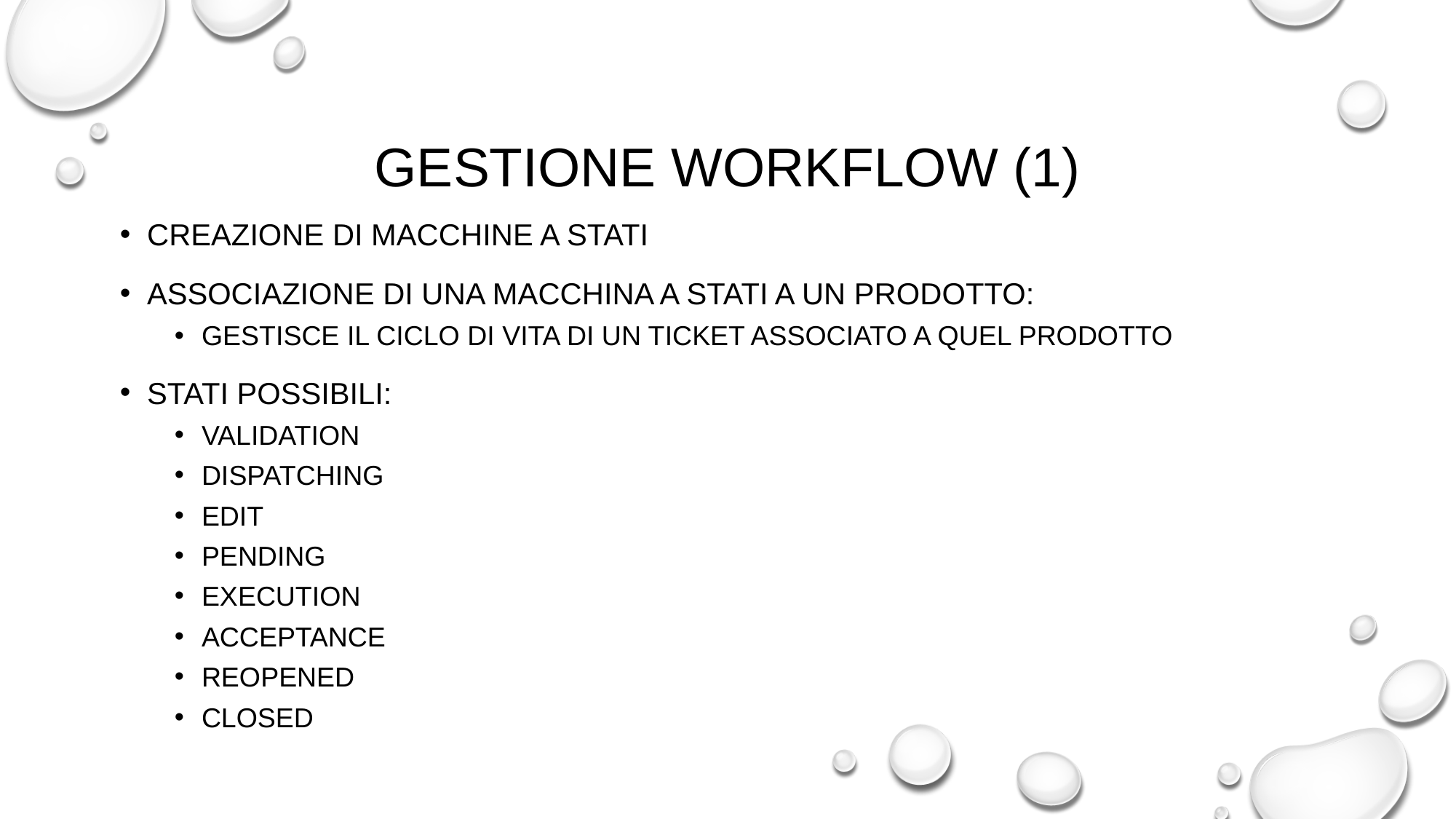

Gestione workflow (1)
Creazione di macchine a stati
Associazione di una macchina a stati a un prodotto:
Gestisce il ciclo di vita di un ticket associato a quel prodotto
Stati possibili:
VALIDATION
DISPATCHING
EDIT
PENDING
EXECUTION
ACCEPTANCE
REOPENED
CLOSED